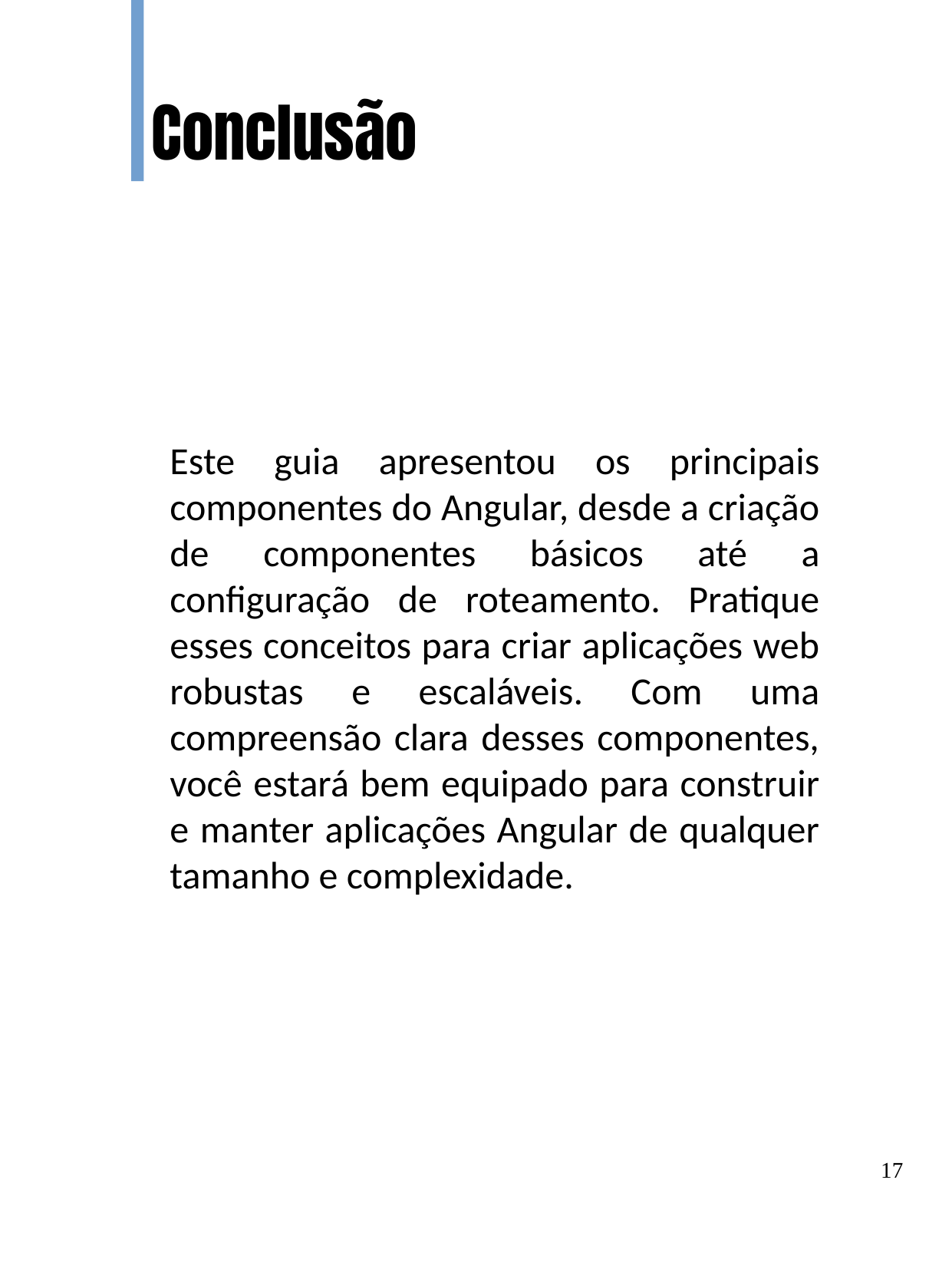

Conclusão
Este guia apresentou os principais componentes do Angular, desde a criação de componentes básicos até a configuração de roteamento. Pratique esses conceitos para criar aplicações web robustas e escaláveis. Com uma compreensão clara desses componentes, você estará bem equipado para construir e manter aplicações Angular de qualquer tamanho e complexidade.
17